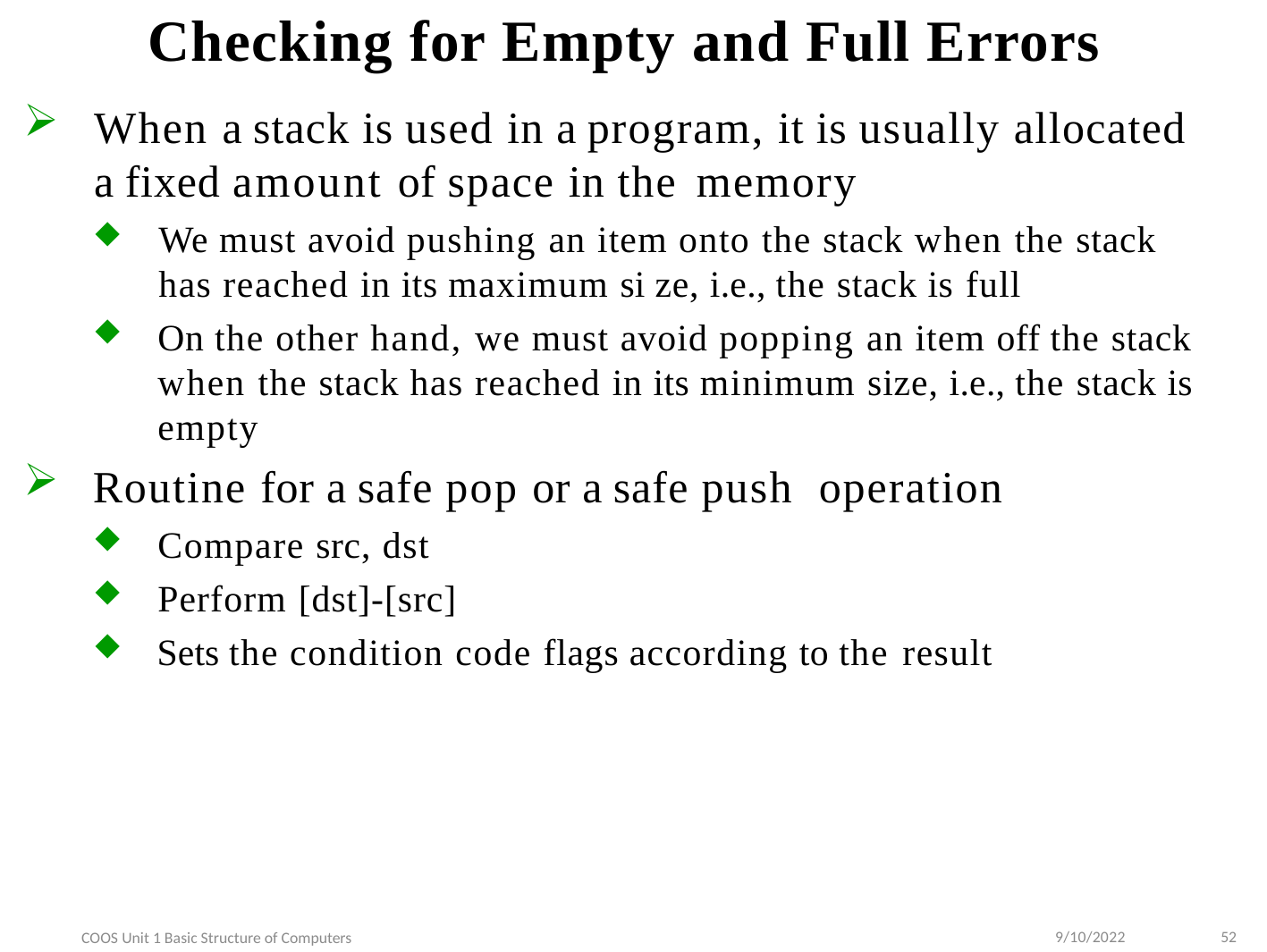

# Checking for Empty and Full Errors
When a stack is used in a program, it is usually allocated  a fixed amount of space in the memory
We must avoid pushing an item onto the stack when the stack  has reached in its maximum si ze, i.e., the stack is full
On the other hand, we must avoid popping an item off the stack  when the stack has reached in its minimum size, i.e., the stack is  empty
Routine for a safe pop or a safe push operation
Compare src, dst
Perform [dst]-[src]
Sets the condition code flags according to the result
9/10/2022
COOS Unit 1 Basic Structure of Computers
52